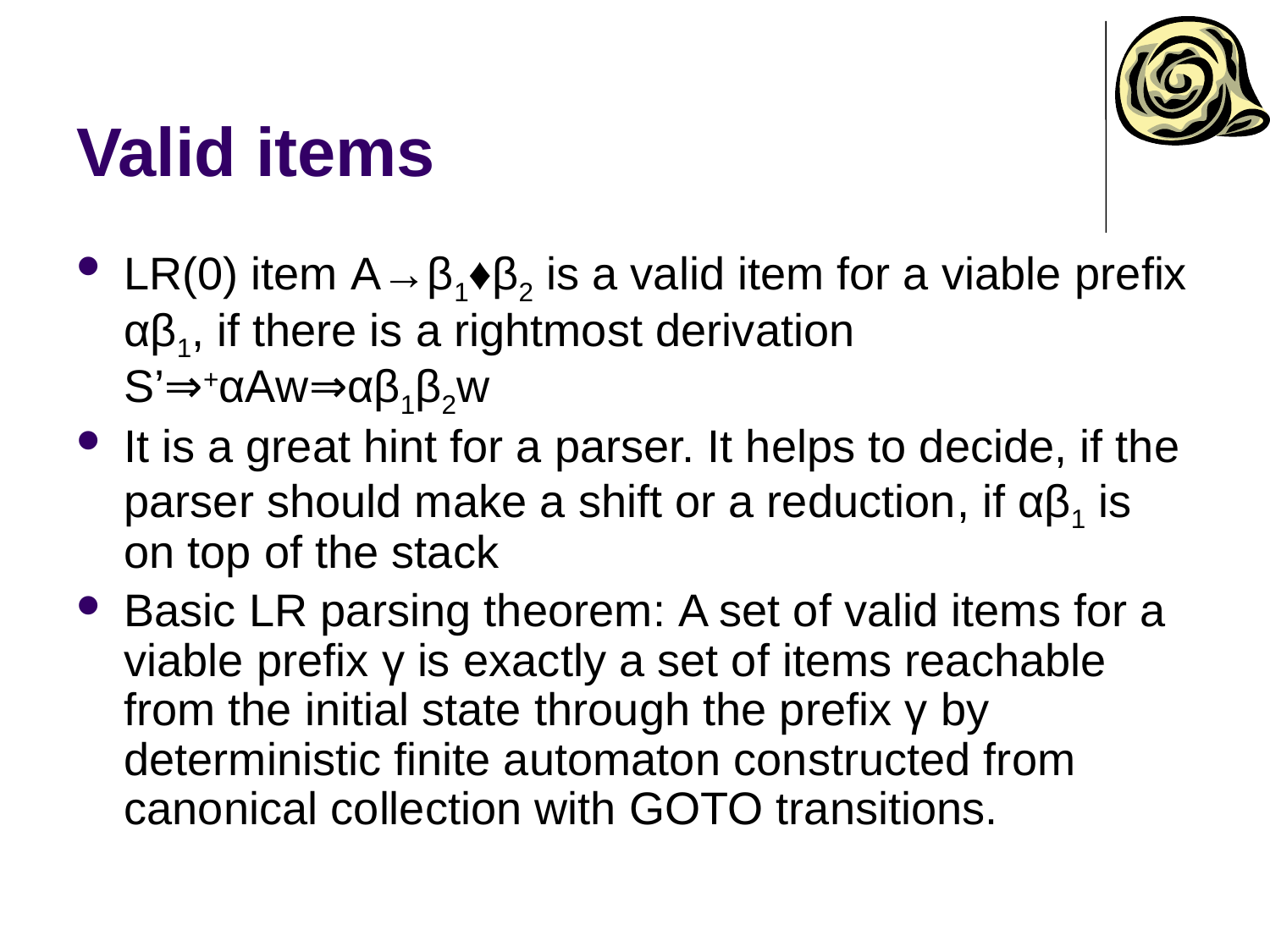

# Valid items
LR(0) item A→β1♦β2 is a valid item for a viable prefix αβ1, if there is a rightmost derivation S’⇒+αAw⇒αβ1β2w
It is a great hint for a parser. It helps to decide, if the parser should make a shift or a reduction, if αβ1 is on top of the stack
Basic LR parsing theorem: A set of valid items for a viable prefix γ is exactly a set of items reachable from the initial state through the prefix γ by deterministic finite automaton constructed from canonical collection with GOTO transitions.